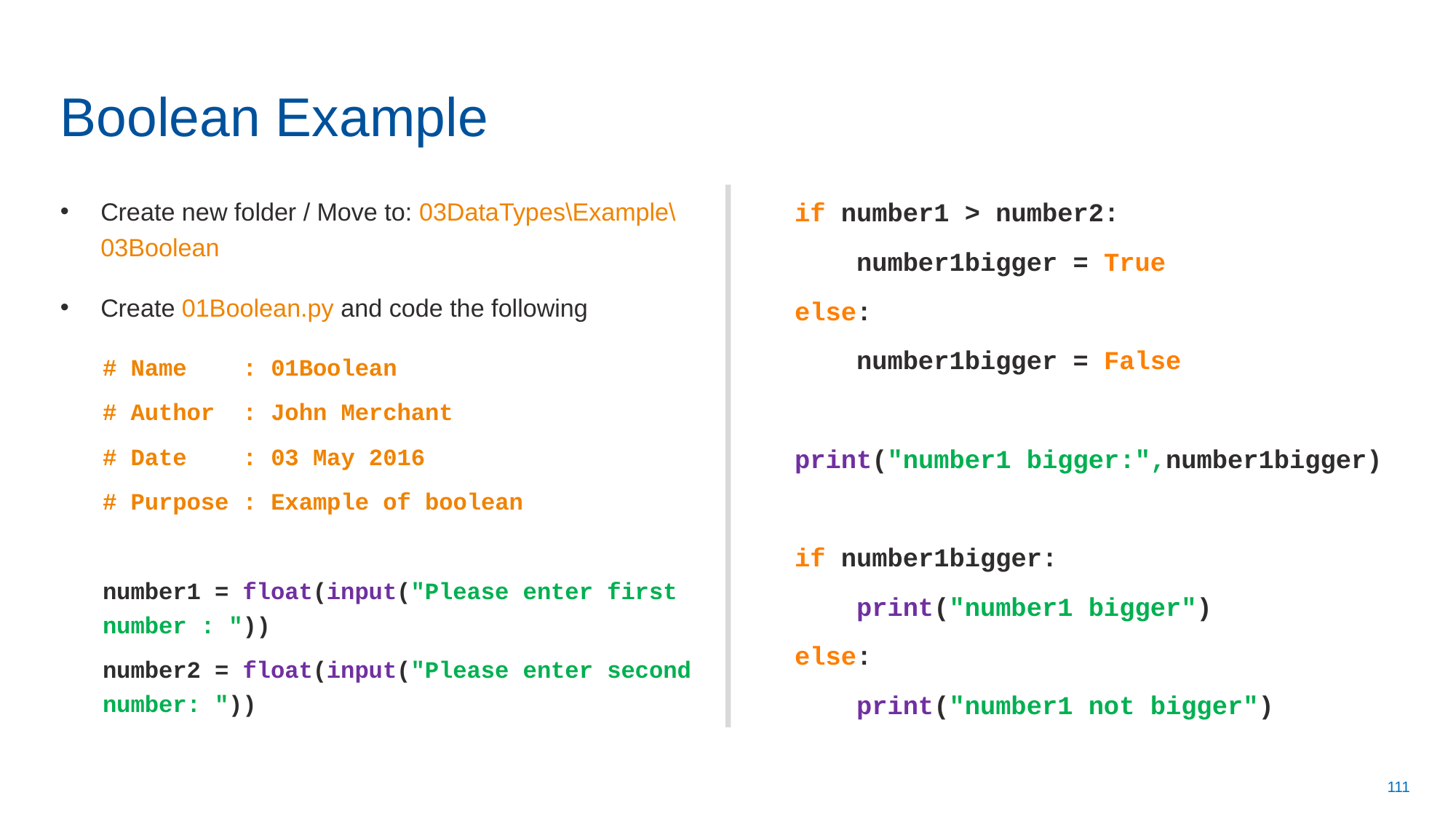

# Boolean Example
Create new folder / Move to: 03DataTypes\Example\03Boolean
Create 01Boolean.py and code the following
# Name    : 01Boolean
# Author  : John Merchant
# Date    : 03 May 2016
# Purpose : Example of boolean

number1 = float(input("Please enter first number : "))
number2 = float(input("Please enter second number: "))
if number1 > number2:
    number1bigger = True
else:
    number1bigger = False

print("number1 bigger:",number1bigger)

if number1bigger:
    print("number1 bigger")
else:
    print("number1 not bigger")